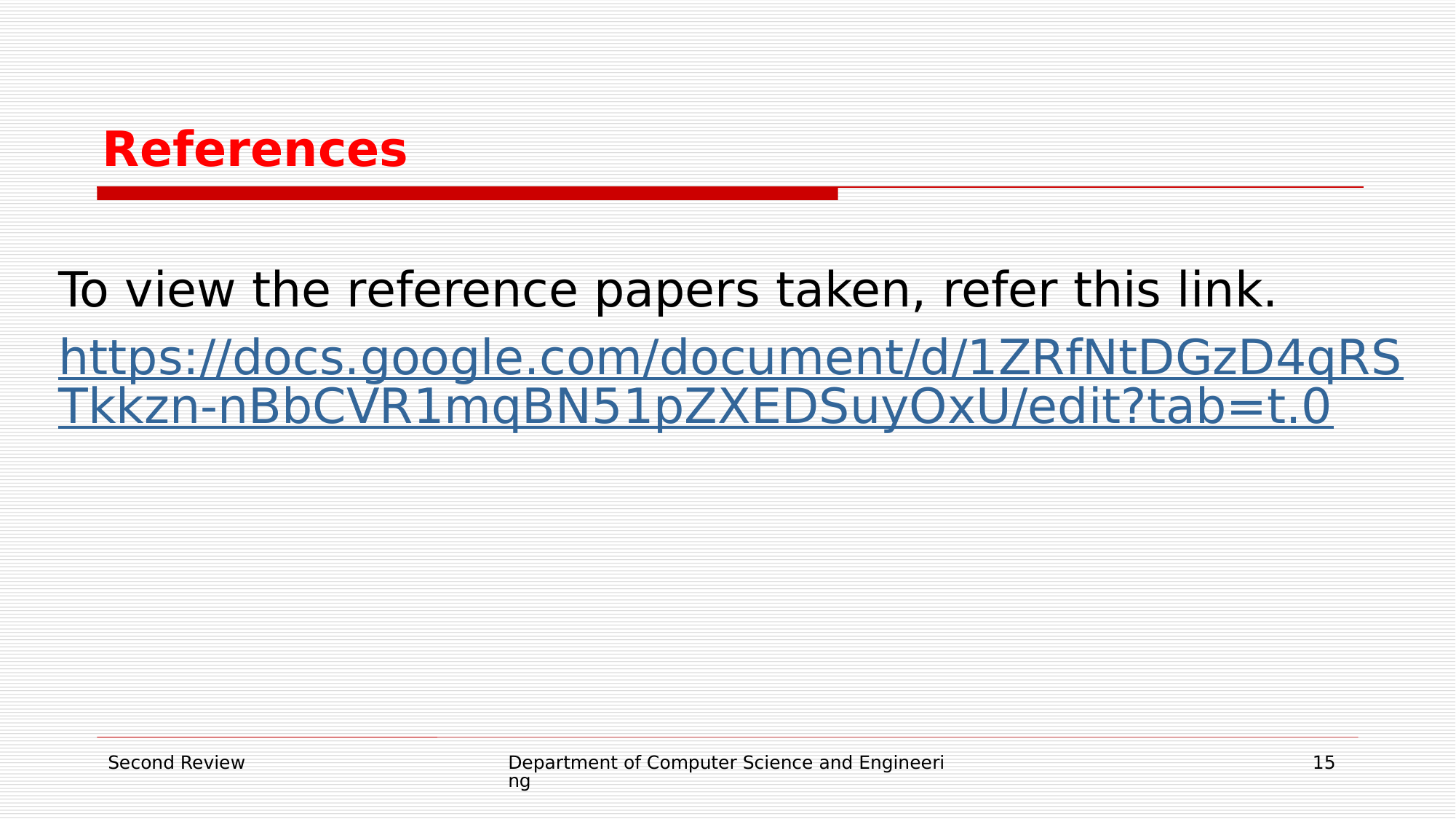

# References
To view the reference papers taken, refer this link.
https://docs.google.com/document/d/1ZRfNtDGzD4qRSTkkzn-nBbCVR1mqBN51pZXEDSuyOxU/edit?tab=t.0
Second Review
Department of Computer Science and Engineering
15